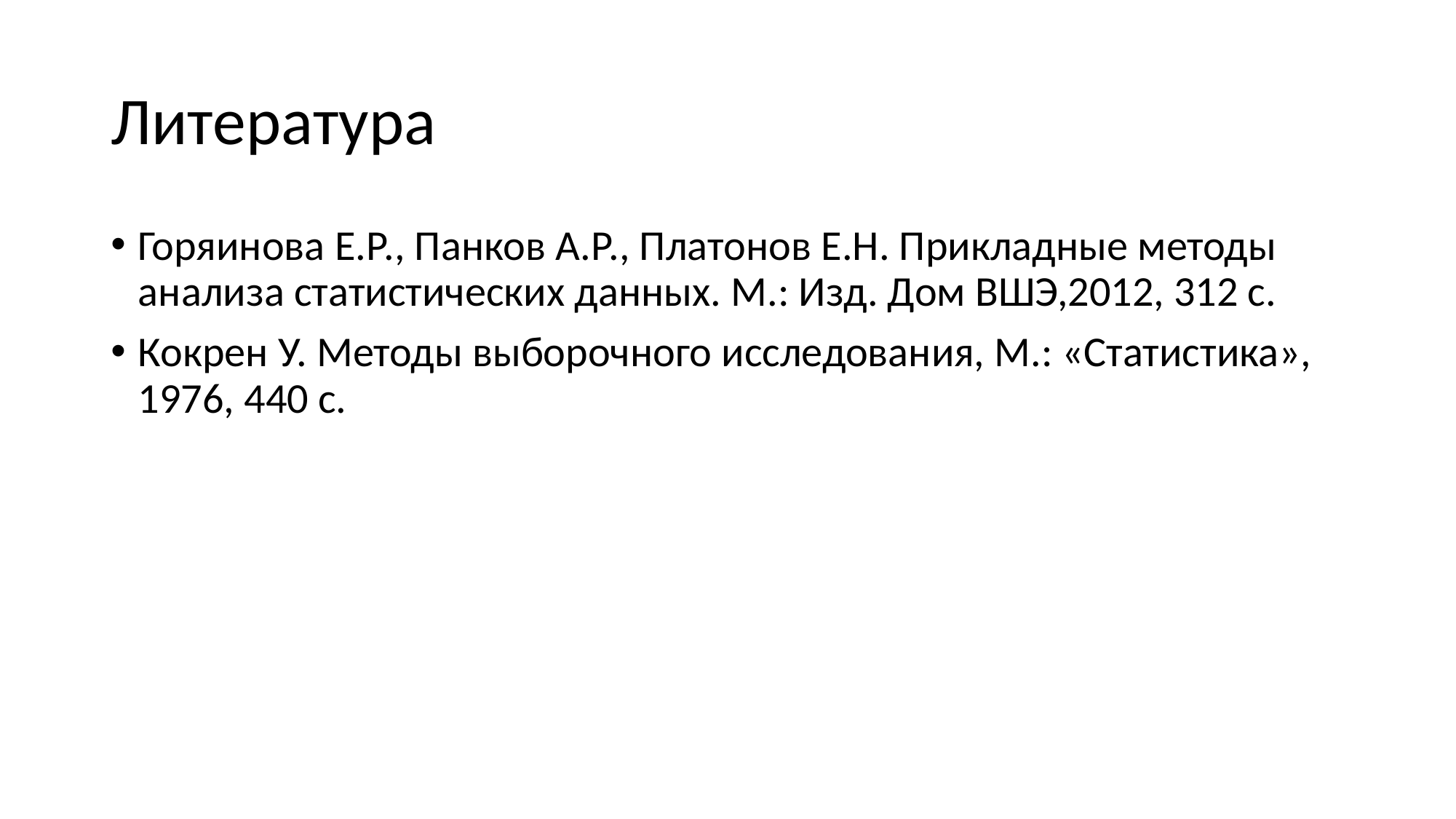

# Литература
Горяинова Е.Р., Панков А.Р., Платонов Е.Н. Прикладные методы анализа статистических данных. М.: Изд. Дом ВШЭ,2012, 312 с.
Кокрен У. Методы выборочного исследования, М.: «Статистика», 1976, 440 с.